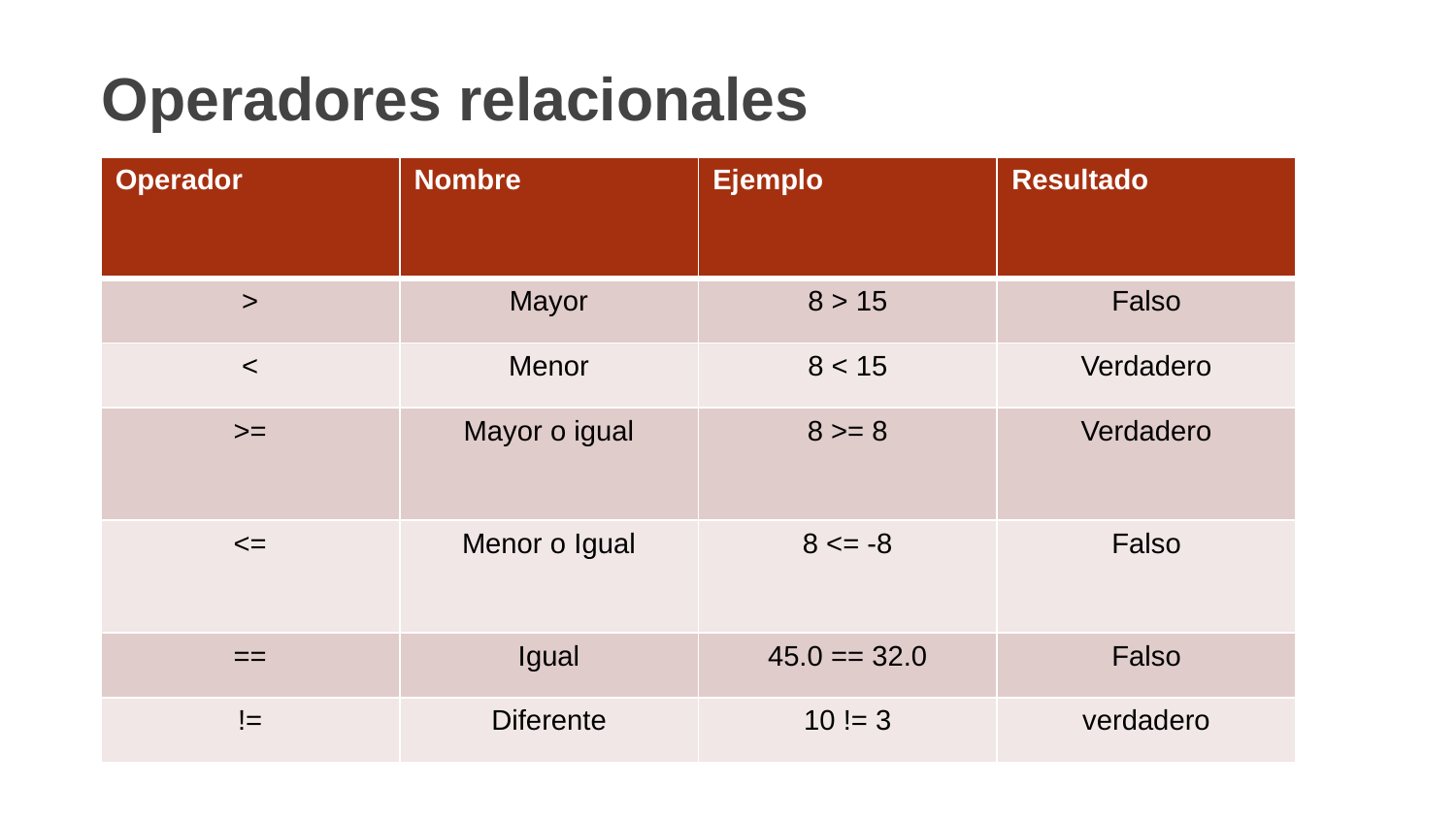

Operadores relacionales
| Operador | Nombre | Ejemplo | Resultado |
| --- | --- | --- | --- |
| > | Mayor | 8 > 15 | Falso |
| < | Menor | 8 < 15 | Verdadero |
| >= | Mayor o igual | 8 >= 8 | Verdadero |
| <= | Menor o Igual | 8 <= -8 | Falso |
| == | Igual | 45.0 == 32.0 | Falso |
| != | Diferente | 10 != 3 | verdadero |